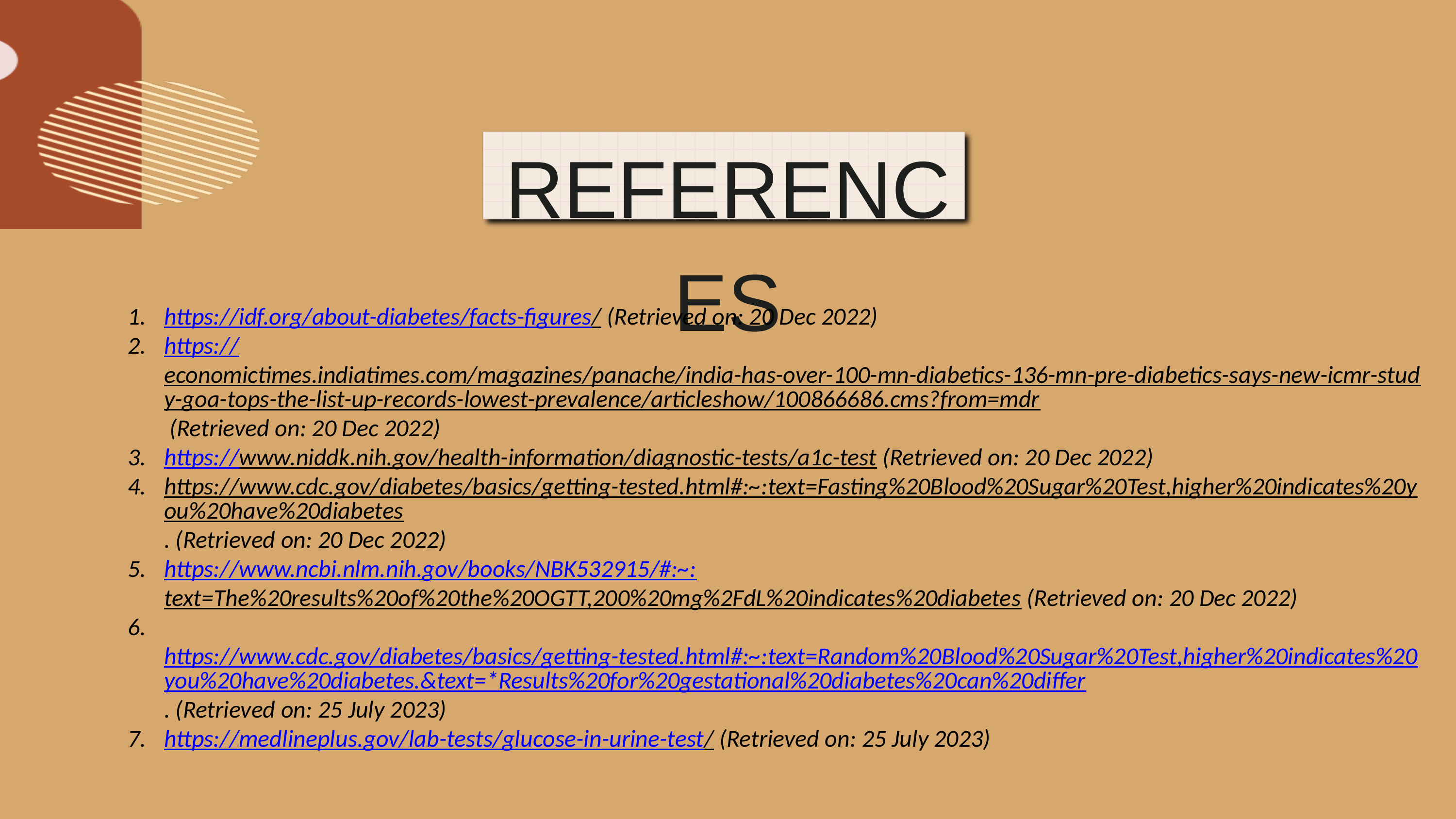

REFERENCES

https://idf.org/about-diabetes/facts-figures/ (Retrieved on: 20 Dec 2022)
https://economictimes.indiatimes.com/magazines/panache/india-has-over-100-mn-diabetics-136-mn-pre-diabetics-says-new-icmr-study-goa-tops-the-list-up-records-lowest-prevalence/articleshow/100866686.cms?from=mdr (Retrieved on: 20 Dec 2022)
https://www.niddk.nih.gov/health-information/diagnostic-tests/a1c-test (Retrieved on: 20 Dec 2022)
https://www.cdc.gov/diabetes/basics/getting-tested.html#:~:text=Fasting%20Blood%20Sugar%20Test,higher%20indicates%20you%20have%20diabetes. (Retrieved on: 20 Dec 2022)
https://www.ncbi.nlm.nih.gov/books/NBK532915/#:~:text=The%20results%20of%20the%20OGTT,200%20mg%2FdL%20indicates%20diabetes (Retrieved on: 20 Dec 2022)
 https://www.cdc.gov/diabetes/basics/getting-tested.html#:~:text=Random%20Blood%20Sugar%20Test,higher%20indicates%20you%20have%20diabetes.&text=*Results%20for%20gestational%20diabetes%20can%20differ. (Retrieved on: 25 July 2023)
https://medlineplus.gov/lab-tests/glucose-in-urine-test/ (Retrieved on: 25 July 2023)